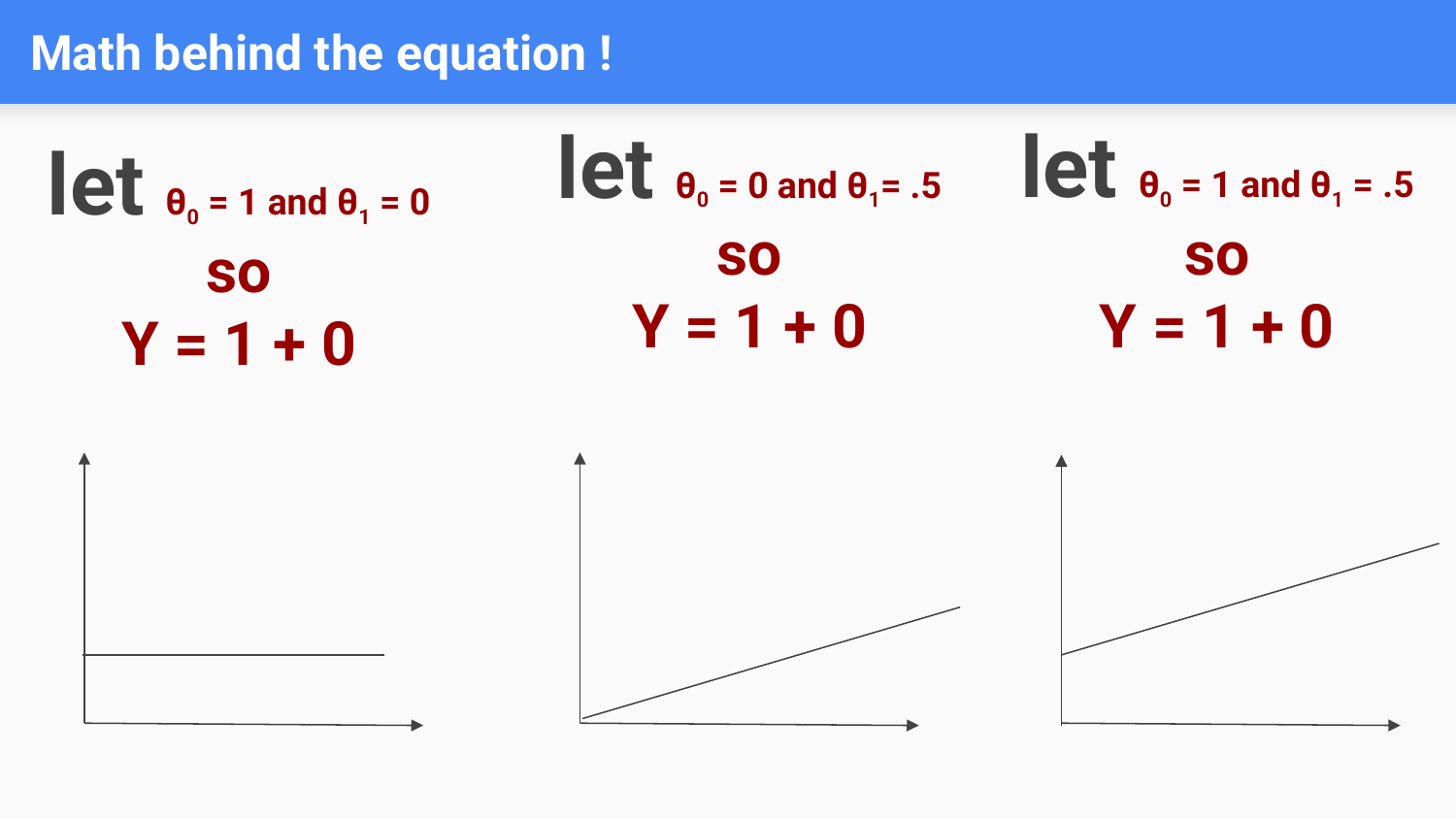

# Math behind the equation !
let θ0 = 0 and θ1= .5 so
Y = 1 + 0

let θ0 = 1 and θ1 = .5 so
Y = 1 + 0

let θ0 = 1 and θ1 = 0 so
Y = 1 + 0